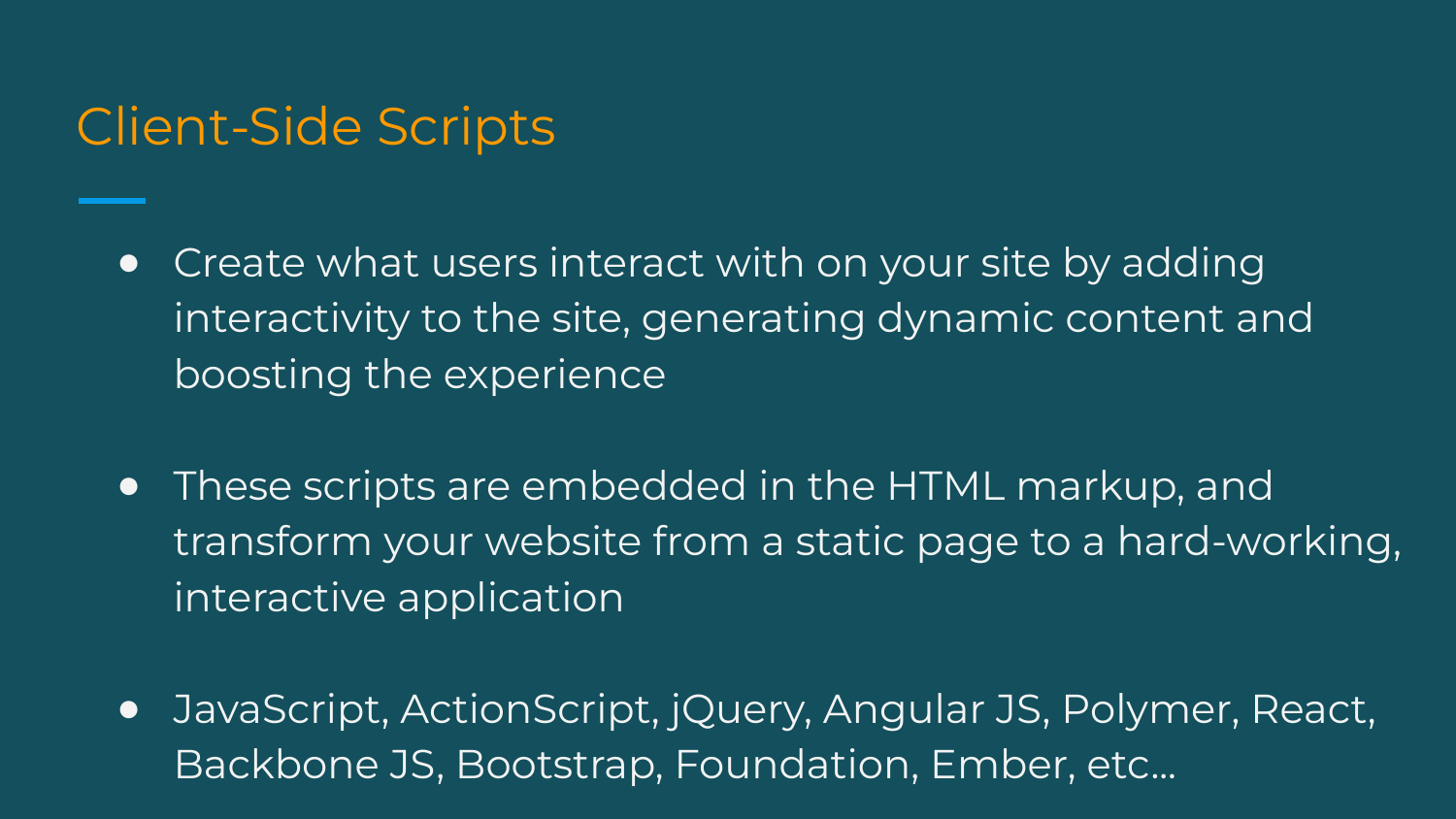

Client-Side Scripts
Create what users interact with on your site by adding interactivity to the site, generating dynamic content and boosting the experience

These scripts are embedded in the HTML markup, and transform your website from a static page to a hard-working, interactive application

JavaScript, ActionScript, jQuery, Angular JS, Polymer, React, Backbone JS, Bootstrap, Foundation, Ember, etc...